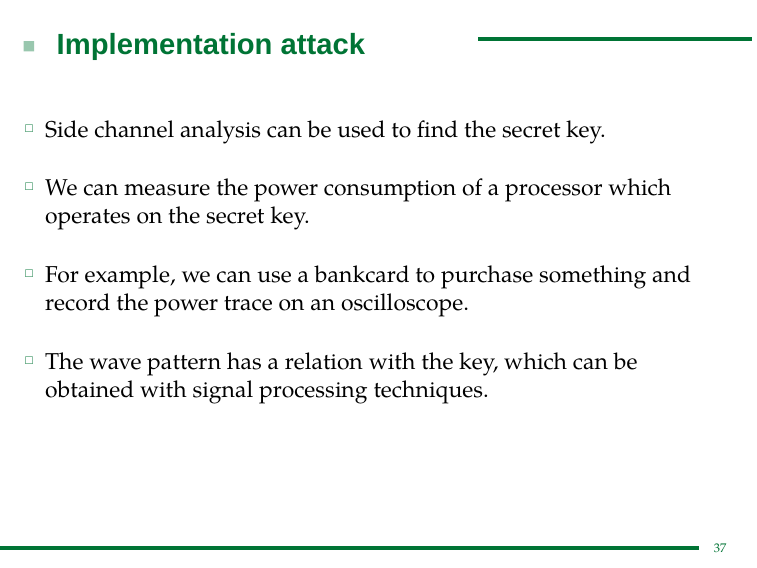

# Implementation attack

Side channel analysis can be used to find the secret key.

We can measure the power consumption of a processor which operates on the secret key.

For example, we can use a bankcard to purchase something and record the power trace on an oscilloscope.

The wave pattern has a relation with the key, which can be obtained with signal processing techniques.

37